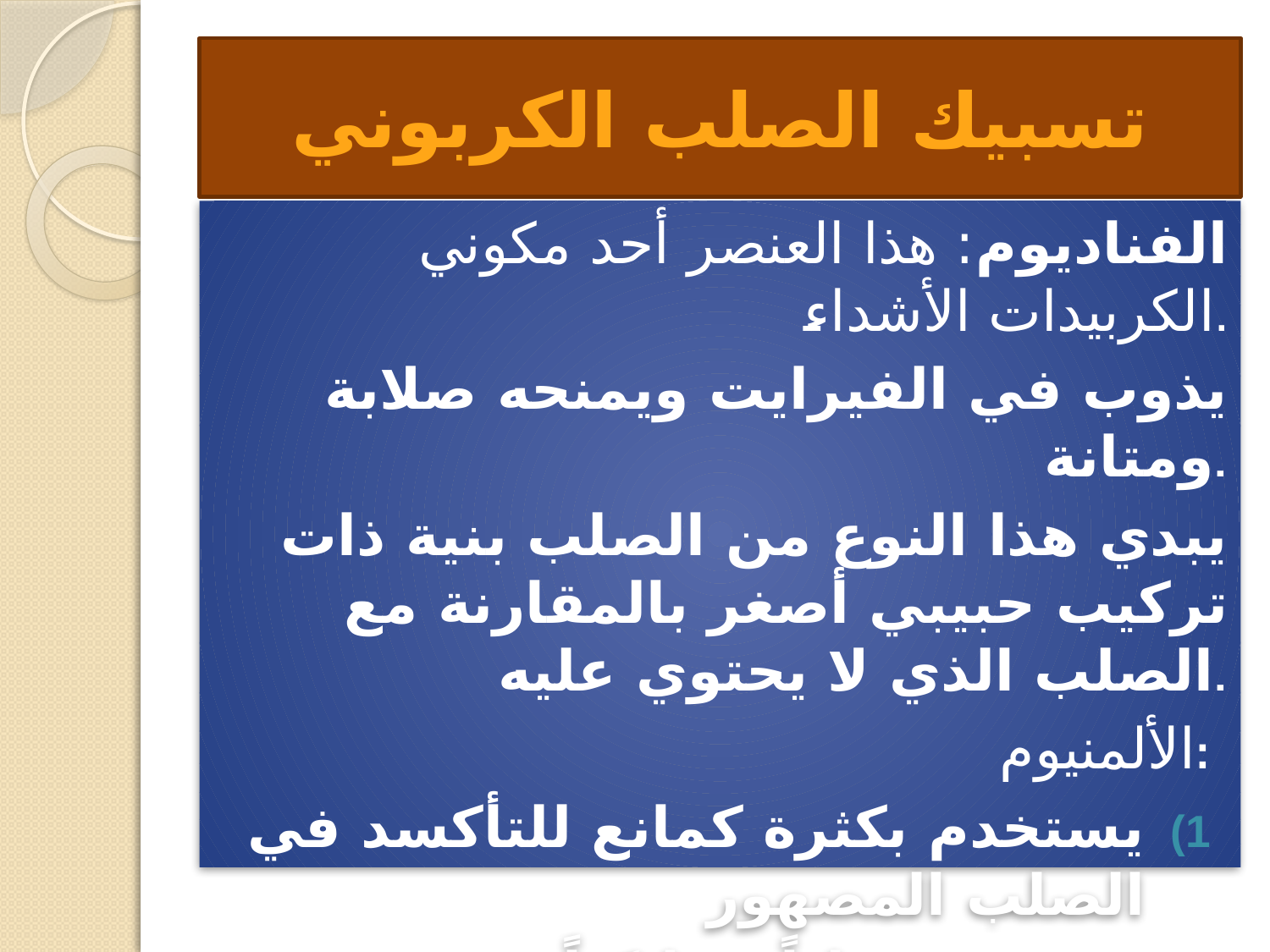

# تسبيك الصلب الكربوني
الفناديوم: هذا العنصر أحد مكوني الكربيدات الأشداء.
يذوب في الفيرايت ويمنحه صلابة ومتانة.
يبدي هذا النوع من الصلب بنية ذات تركيب حبيبي أصغر بالمقارنة مع الصلب الذي لا يحتوي عليه.
الألمنيوم:
يستخدم بكثرة كمانع للتأكسد في الصلب المصهور
ينتج عنه صلباً سبائكياً ذو بنية حبيبية ناعمة.